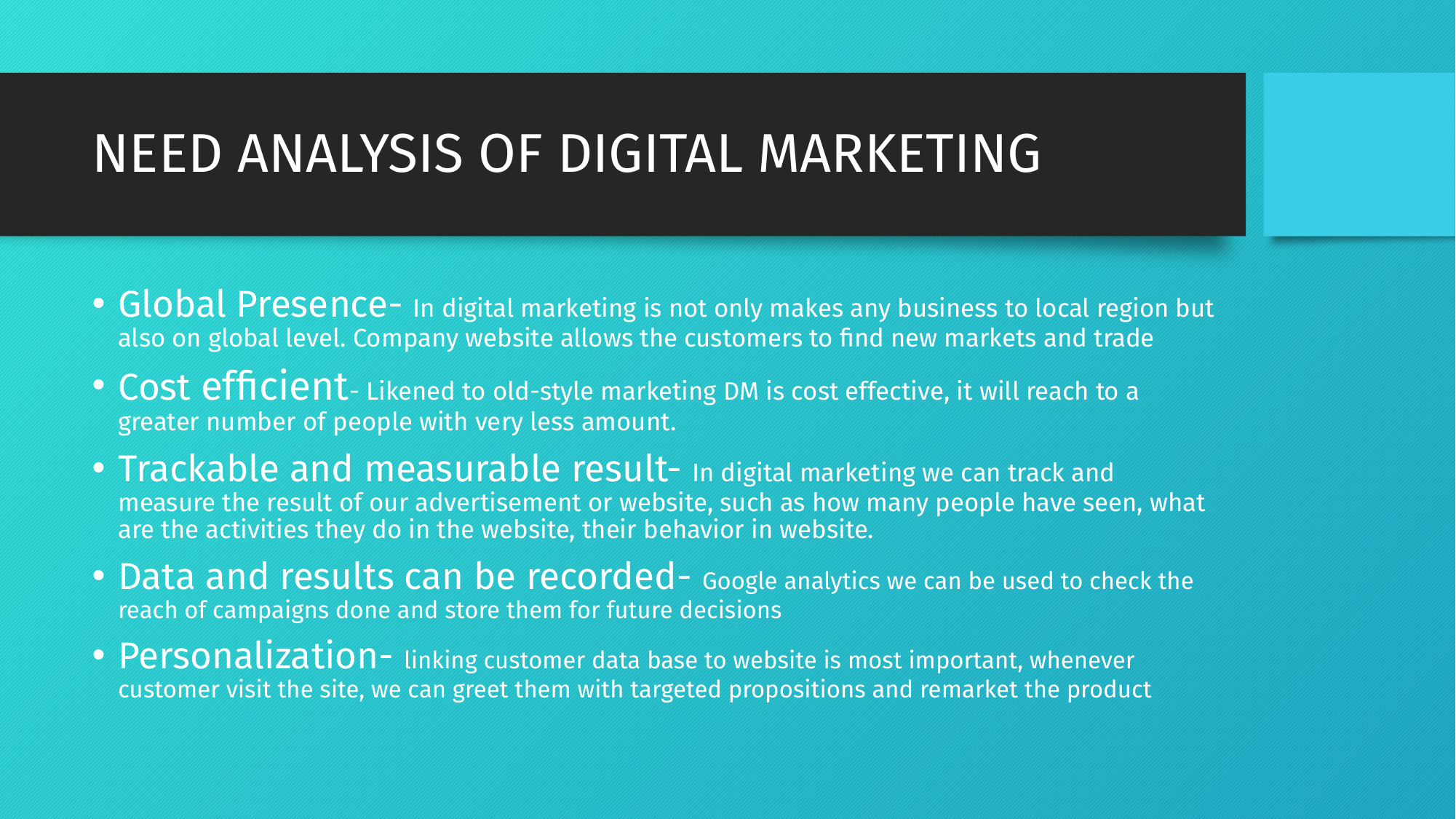

# NEED ANALYSIS OF DIGITAL MARKETING
Global Presence- In digital marketing is not only makes any business to local region but also on global level. Company website allows the customers to find new markets and trade
Cost efficient- Likened to old-style marketing DM is cost effective, it will reach to a greater number of people with very less amount.
Trackable and measurable result- In digital marketing we can track and measure the result of our advertisement or website, such as how many people have seen, what are the activities they do in the website, their behavior in website.
Data and results can be recorded- Google analytics we can be used to check the reach of campaigns done and store them for future decisions
Personalization- linking customer data base to website is most important, whenever customer visit the site, we can greet them with targeted propositions and remarket the product